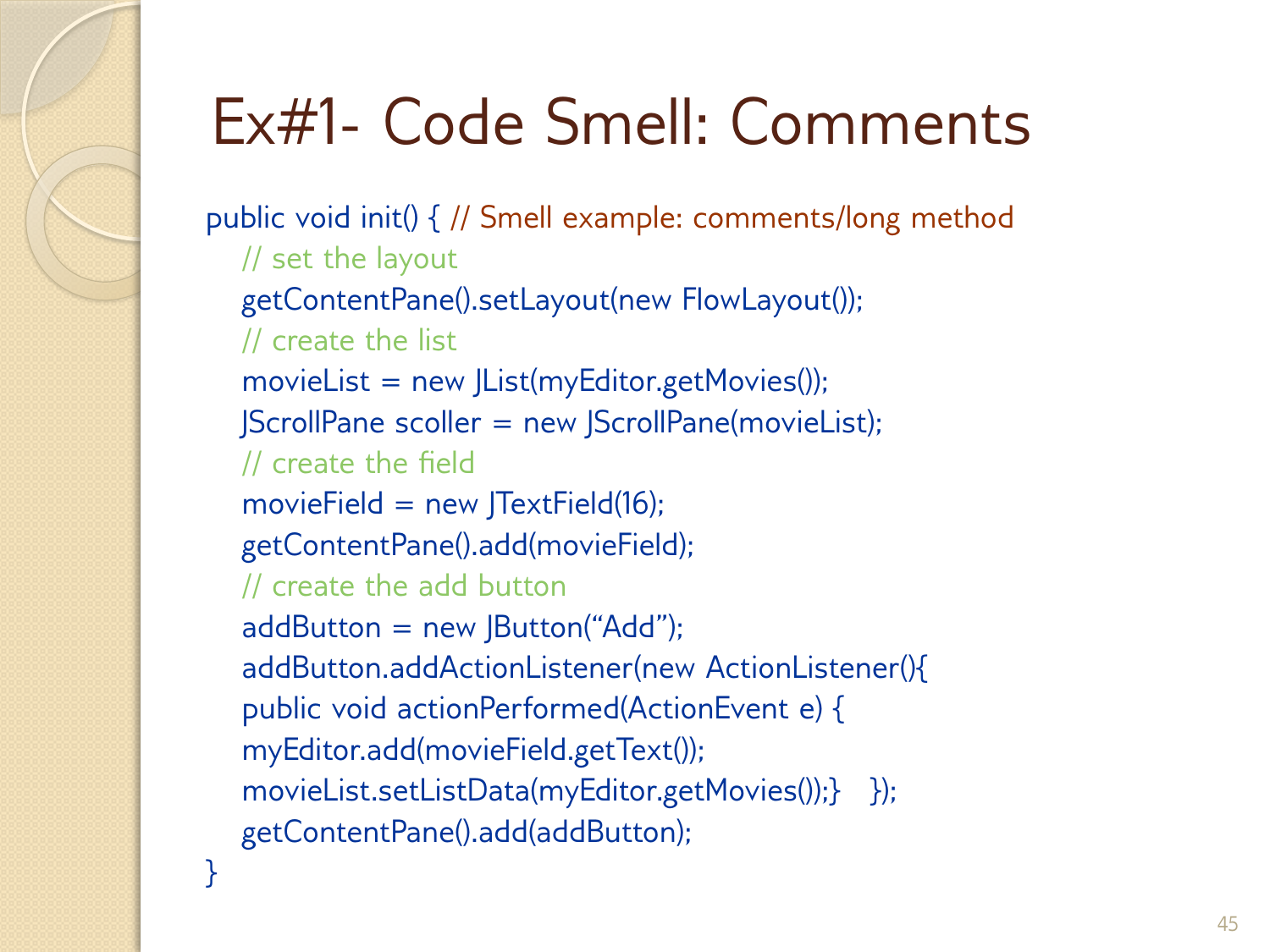

# Ex#1- Code Smell: Comments
public void init() { // Smell example: comments/long method
	// set the layout
	getContentPane().setLayout(new FlowLayout());
	// create the list
	movieList = new JList(myEditor.getMovies());
	JScrollPane scoller = new JScrollPane(movieList);
	// create the field
	movieField = new JTextField(16);
	getContentPane().add(movieField);
	// create the add button
	addButton = new JButton(“Add”);
	addButton.addActionListener(new ActionListener(){
		public void actionPerformed(ActionEvent e) {
			myEditor.add(movieField.getText());
			movieList.setListData(myEditor.getMovies());}   });
	getContentPane().add(addButton);
}
45